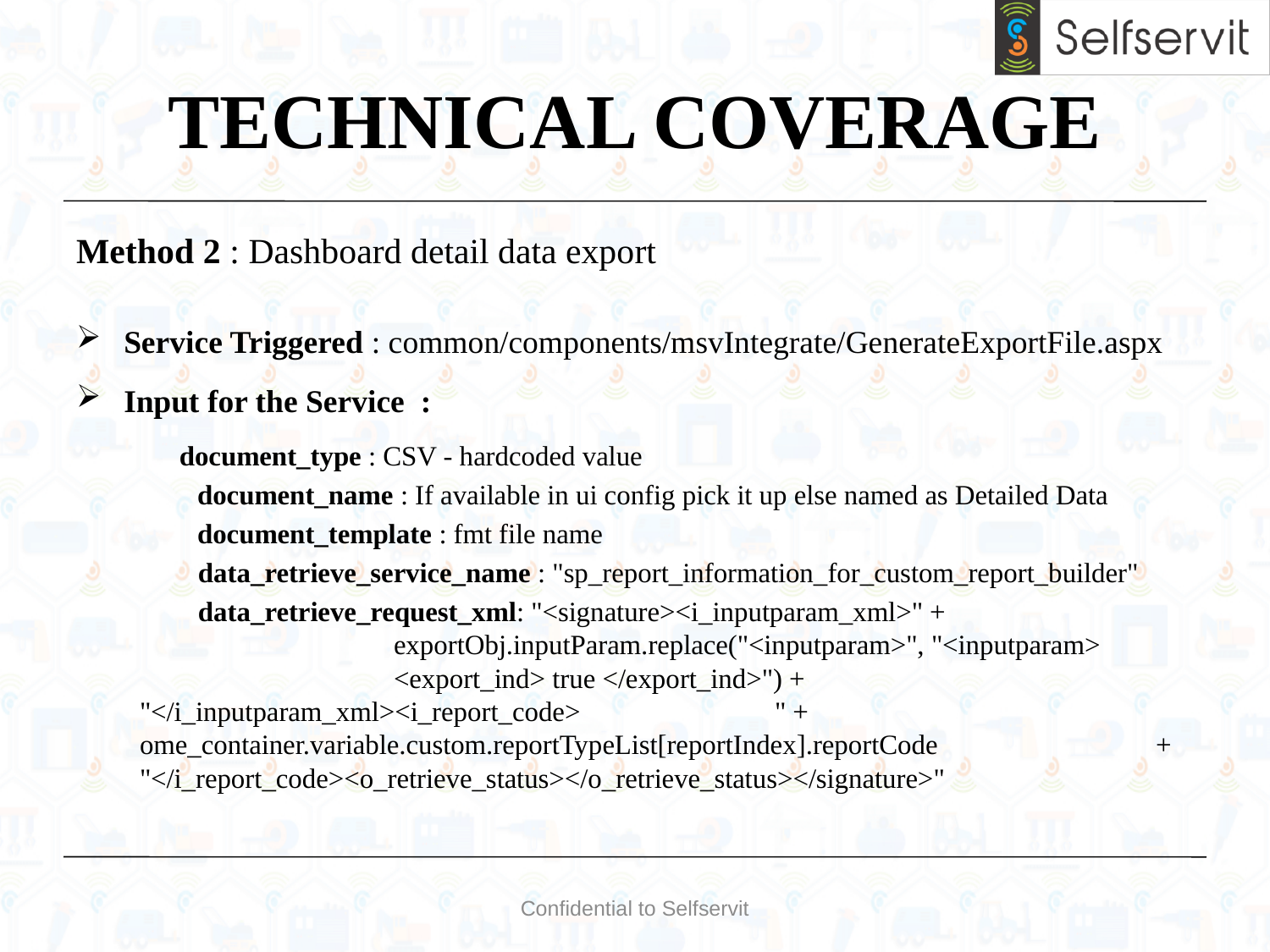

# TECHNICAL COVERAGE
Method 2 : Dashboard detail data export

Service Triggered : common/components/msvIntegrate/GenerateExportFile.aspx
Input for the Service  :
	document_type : CSV - hardcoded value
document_name : If available in ui config pick it up else named as Detailed Data
document_template : fmt file name
data_retrieve_service_name : "sp_report_information_for_custom_report_builder"
data_retrieve_request_xml: "<signature><i_inputparam_xml>" + 				exportObj.inputParam.replace("<inputparam>", "<inputparam>			<export_ind> true </export_ind>") + "</i_inputparam_xml><i_report_code>		" + ome_container.variable.custom.reportTypeList[reportIndex].reportCode 		+ "</i_report_code><o_retrieve_status></o_retrieve_status></signature>"

Confidential to Selfservit
8